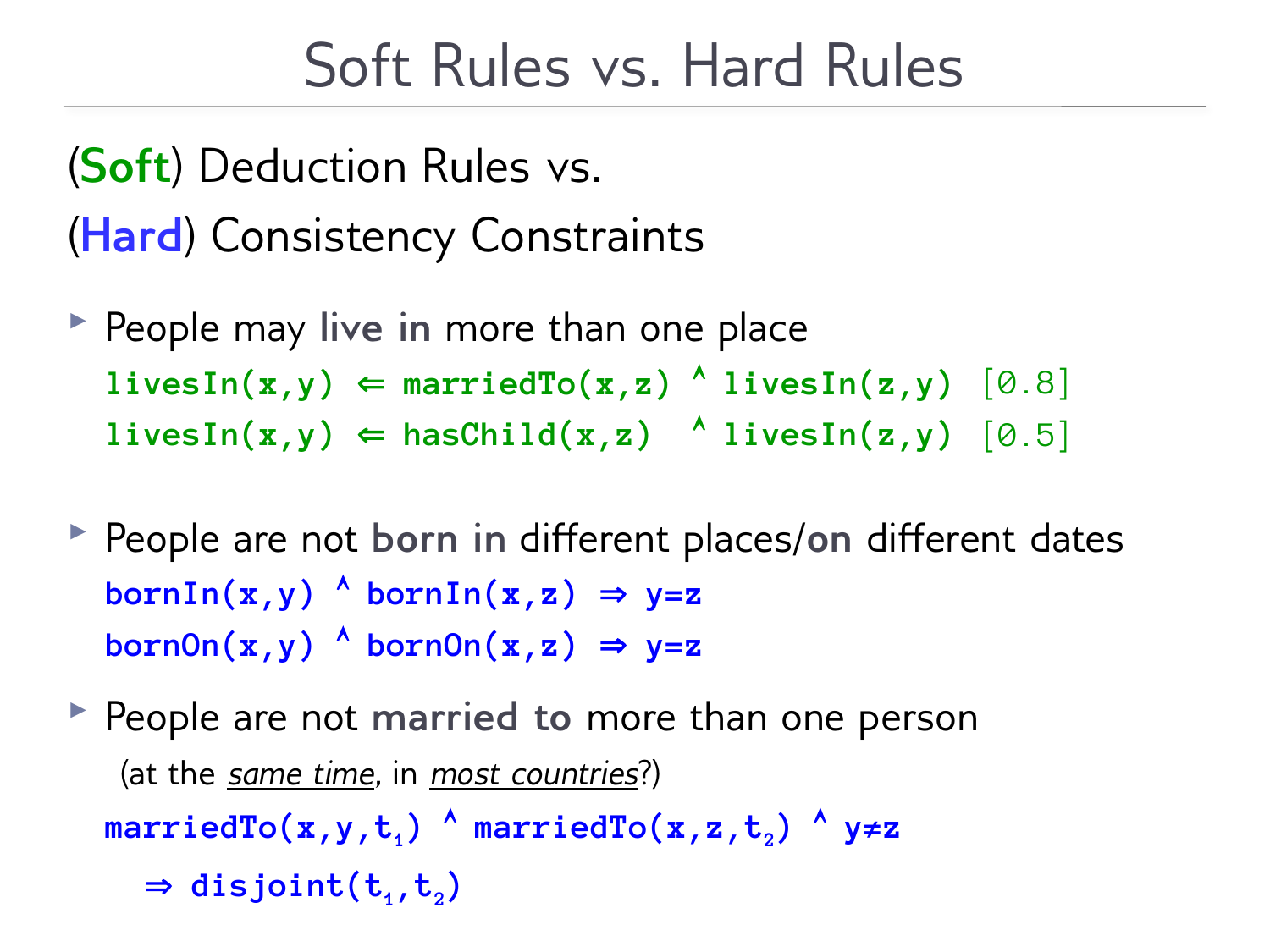

# Soft Rules vs. Hard Rules
(Soft) Deduction Rules vs.
(Hard) Consistency Constraints

People may live in more than one place
livesIn(x,y) ⇐ marriedTo(x,z) ∧ livesIn(z,y)
livesIn(x,y) ⇐ hasChild(x,z)  ∧ livesIn(z,y)

People are not born in different places/on different dates
bornIn(x,y) ∧ bornIn(x,z) ⇒ y=z
bornOn(x,y) ∧ bornOn(x,z) ⇒ y=z

People are not married to more than one person
     (at the same time, in most countries?)
	marriedTo(x,y,t1) ∧ marriedTo(x,z,t2) ∧ y≠z
    ⇒ disjoint(t1,t2)
 [0.8]

 [0.5]